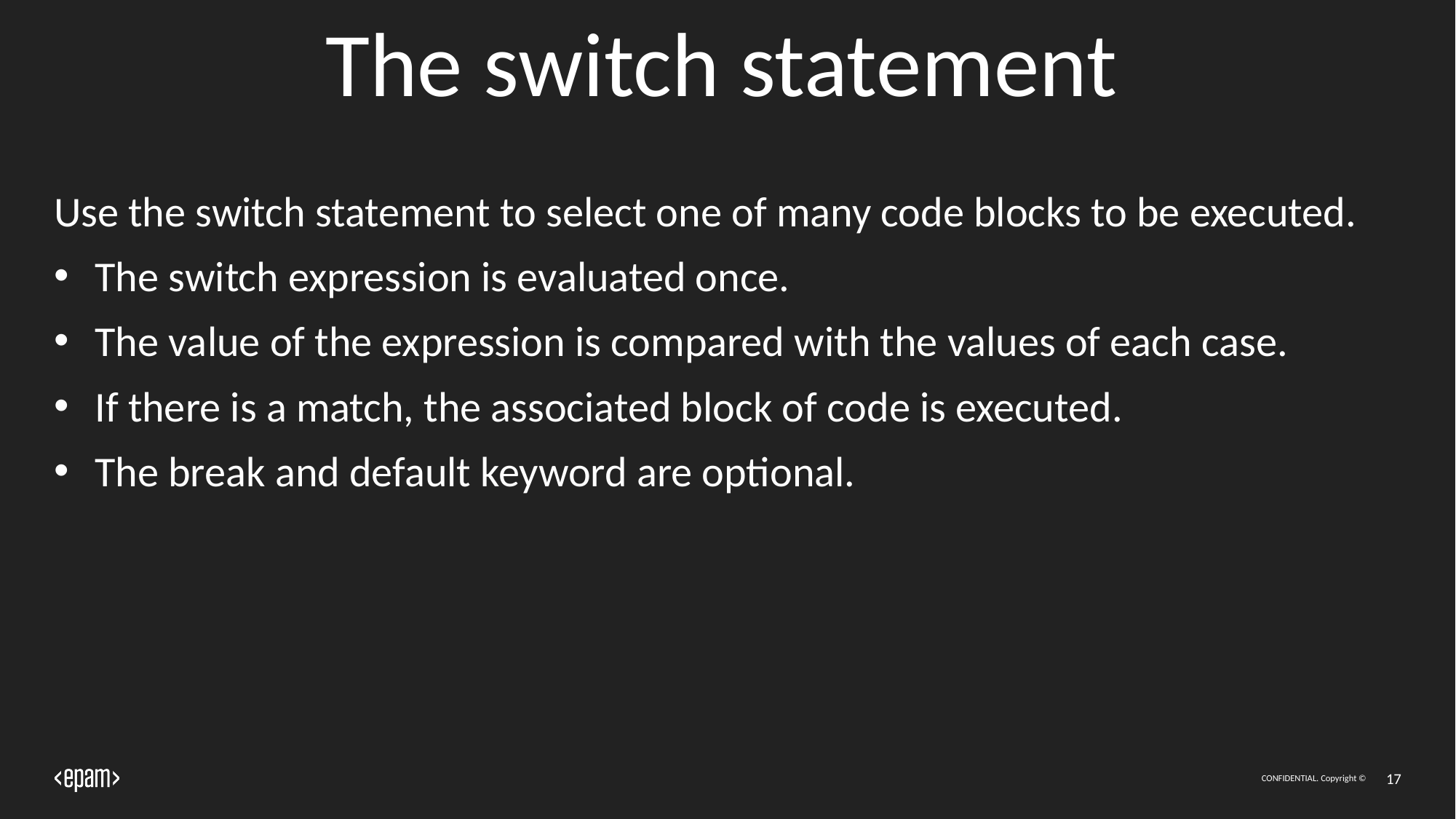

# The switch statement
Use the switch statement to select one of many code blocks to be executed.
The switch expression is evaluated once.
The value of the expression is compared with the values of each case.
If there is a match, the associated block of code is executed.
The break and default keyword are optional.